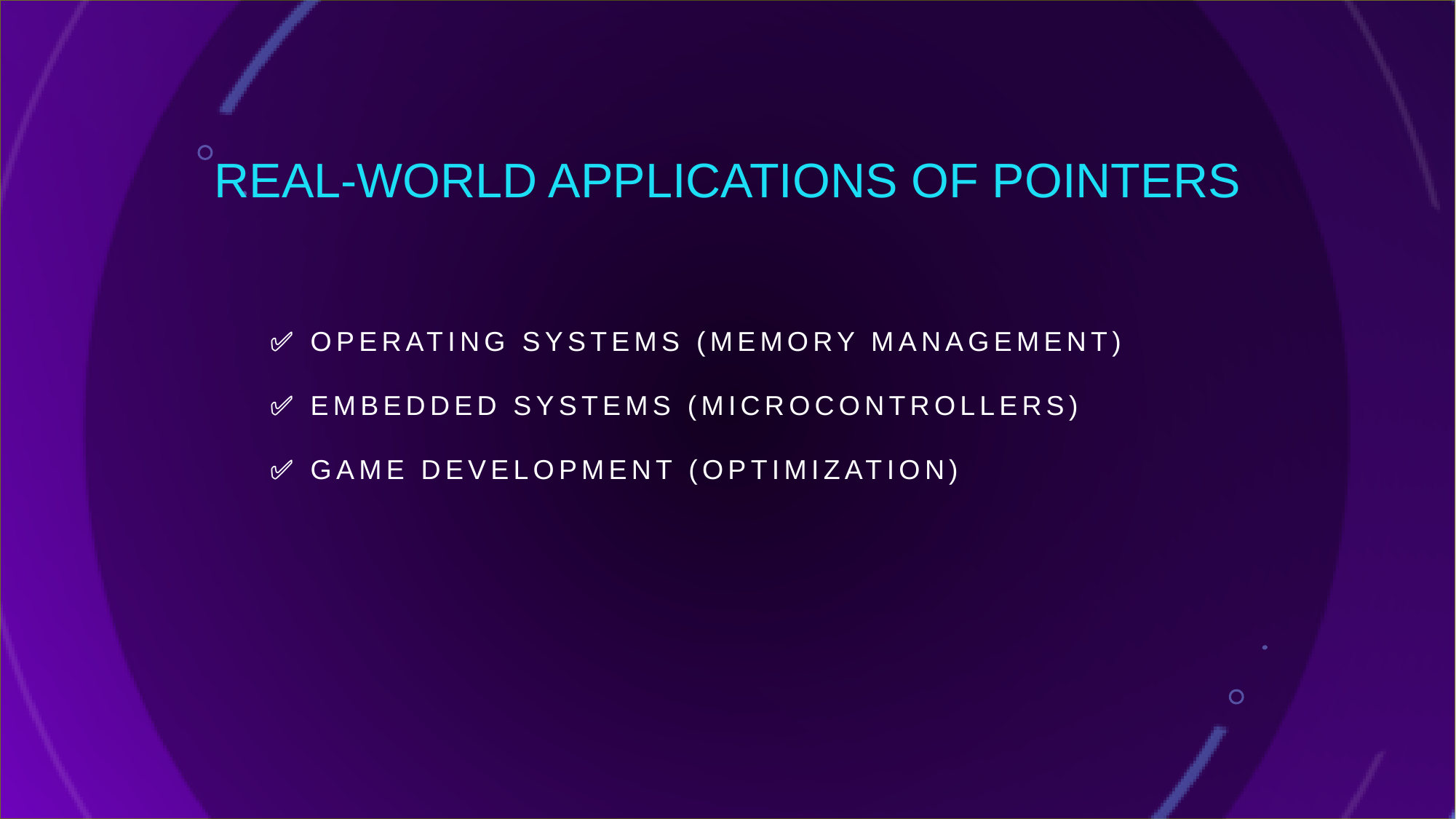

# Real-World Applications of Pointers
✅ Operating Systems (Memory Management)
✅ Embedded Systems (Microcontrollers)
✅ Game Development (Optimization)